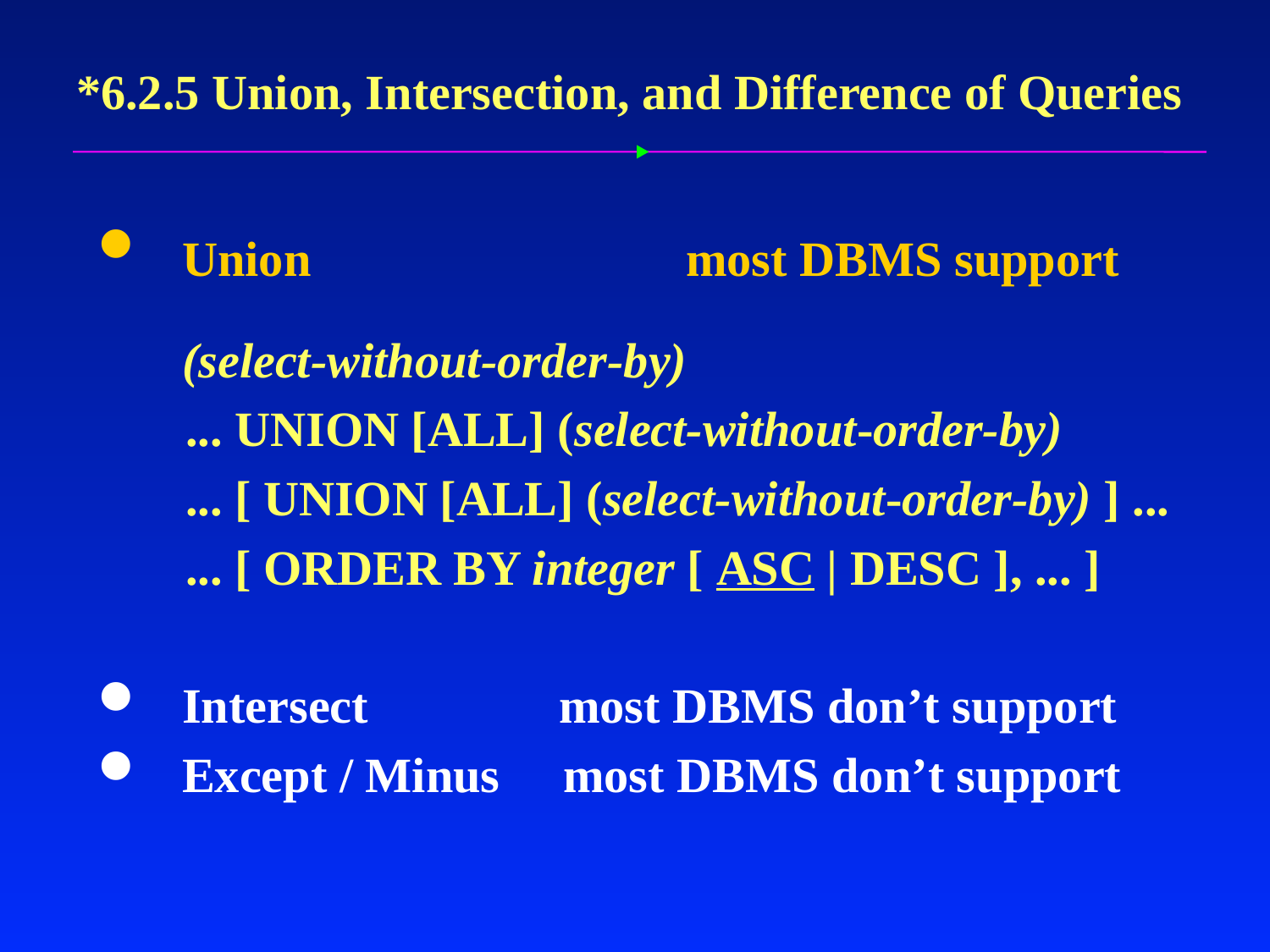

# *6.2.5 Union, Intersection, and Difference of Queries

Union		          most DBMS support

	(select-without-order-by)
  ... UNION [ALL] (select-without-order-by)
  ... [ UNION [ALL] (select-without-order-by) ] ...
  ... [ ORDER BY integer [ ASC | DESC ], ... ]

Intersect	          most DBMS don’t support
Except / Minus	most DBMS don’t support